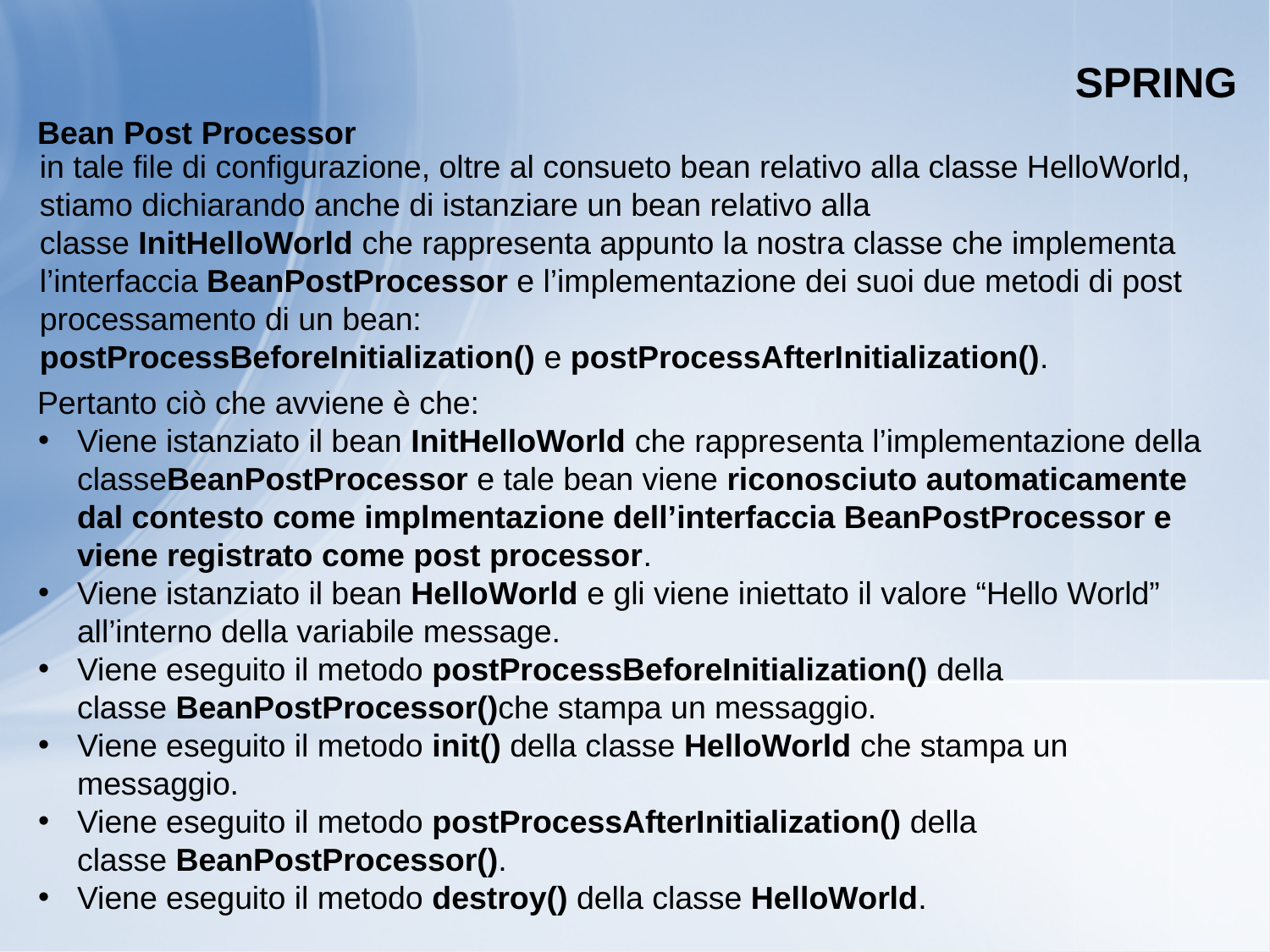

SPRING
Bean Post Processor

in tale file di configurazione, oltre al consueto bean relativo alla classe HelloWorld, stiamo dichiarando anche di istanziare un bean relativo alla classe InitHelloWorld che rappresenta appunto la nostra classe che implementa l’interfaccia BeanPostProcessor e l’implementazione dei suoi due metodi di post processamento di un bean:
postProcessBeforeInitialization() e postProcessAfterInitialization().
Pertanto ciò che avviene è che:
Viene istanziato il bean InitHelloWorld che rappresenta l’implementazione della classeBeanPostProcessor e tale bean viene riconosciuto automaticamente dal contesto come implmentazione dell’interfaccia BeanPostProcessor e viene registrato come post processor.
Viene istanziato il bean HelloWorld e gli viene iniettato il valore “Hello World” all’interno della variabile message.
Viene eseguito il metodo postProcessBeforeInitialization() della classe BeanPostProcessor()che stampa un messaggio.
Viene eseguito il metodo init() della classe HelloWorld che stampa un messaggio.
Viene eseguito il metodo postProcessAfterInitialization() della classe BeanPostProcessor().
Viene eseguito il metodo destroy() della classe HelloWorld.